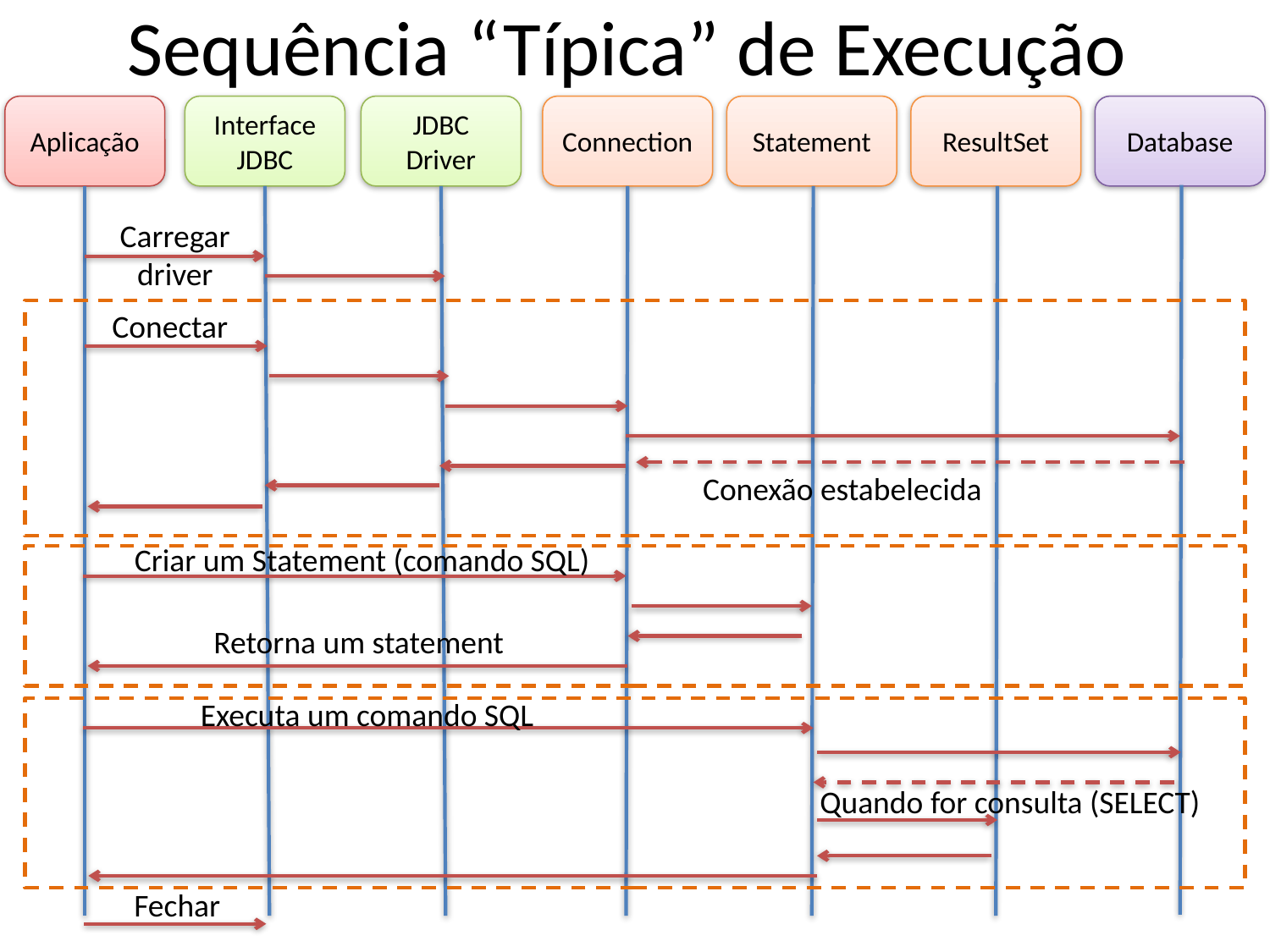

# Sequência “Típica” de Execução
Aplicação
Interface JDBC
JDBC
Driver
Connection
Statement
ResultSet
Database
Carregar
driver

Conectar
Conexão estabelecida
Criar um Statement (comando SQL)

Retorna um statement
Executa um comando SQL

Quando for consulta (SELECT)
Fechar